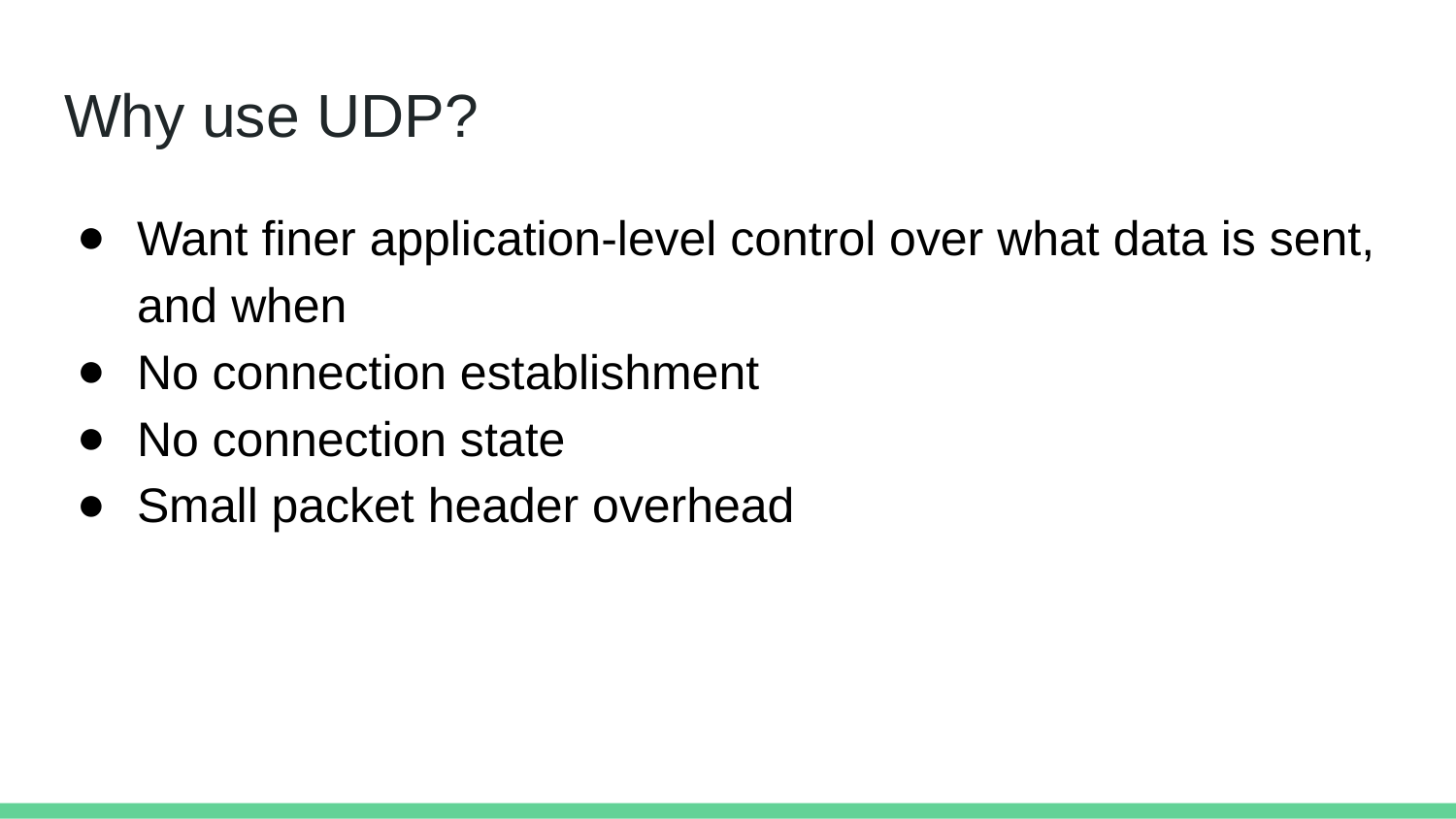

# Why use UDP?
Want finer application-level control over what data is sent, and when
No connection establishment
No connection state
Small packet header overhead